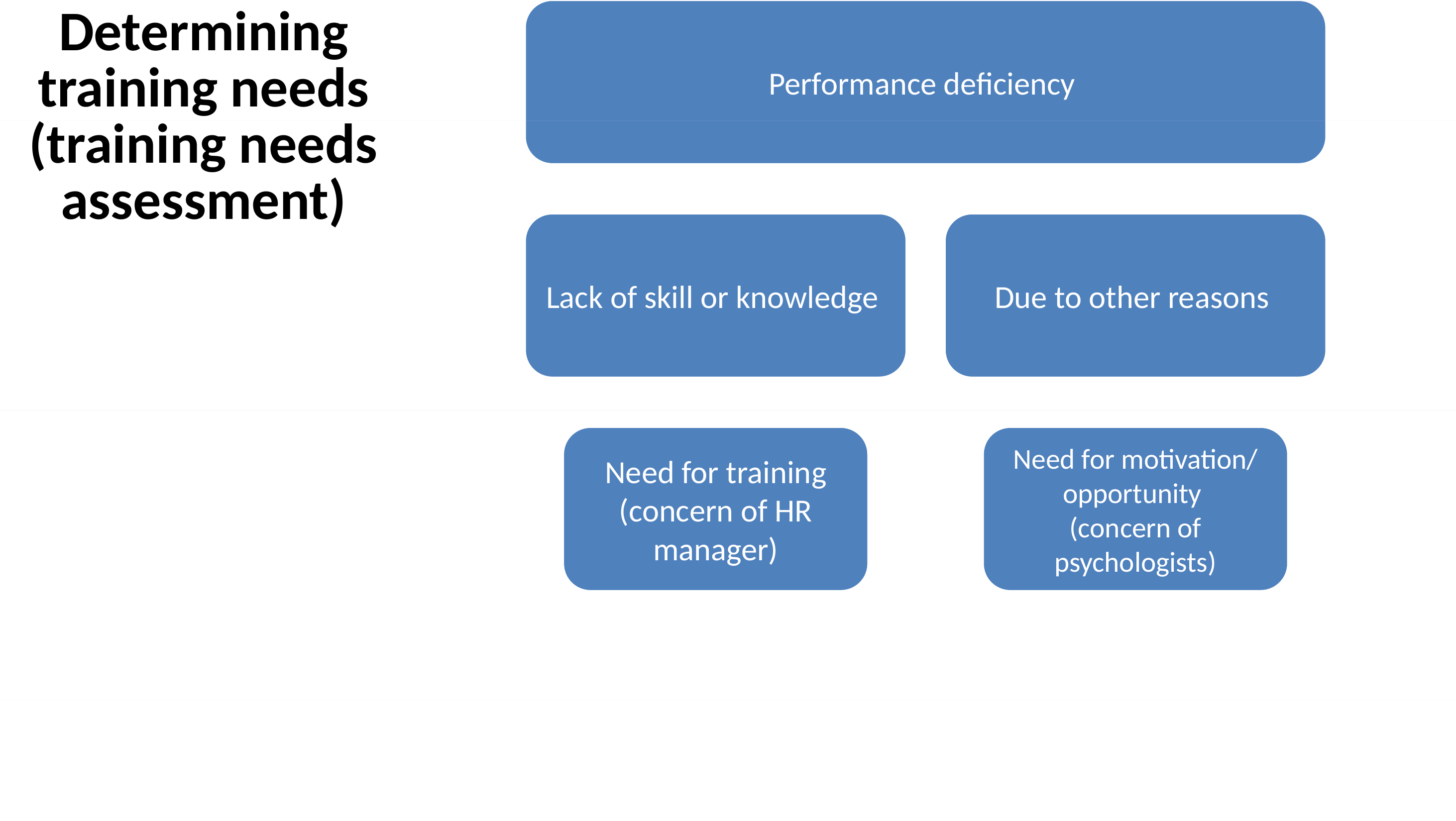

Performance deficiency
Lack of skill or knowledge
Need for training (concern of HR manager)
Due to other reasons
Need for motivation/ opportunity
(concern of psychologists)
Determining training needs (training needs assessment)